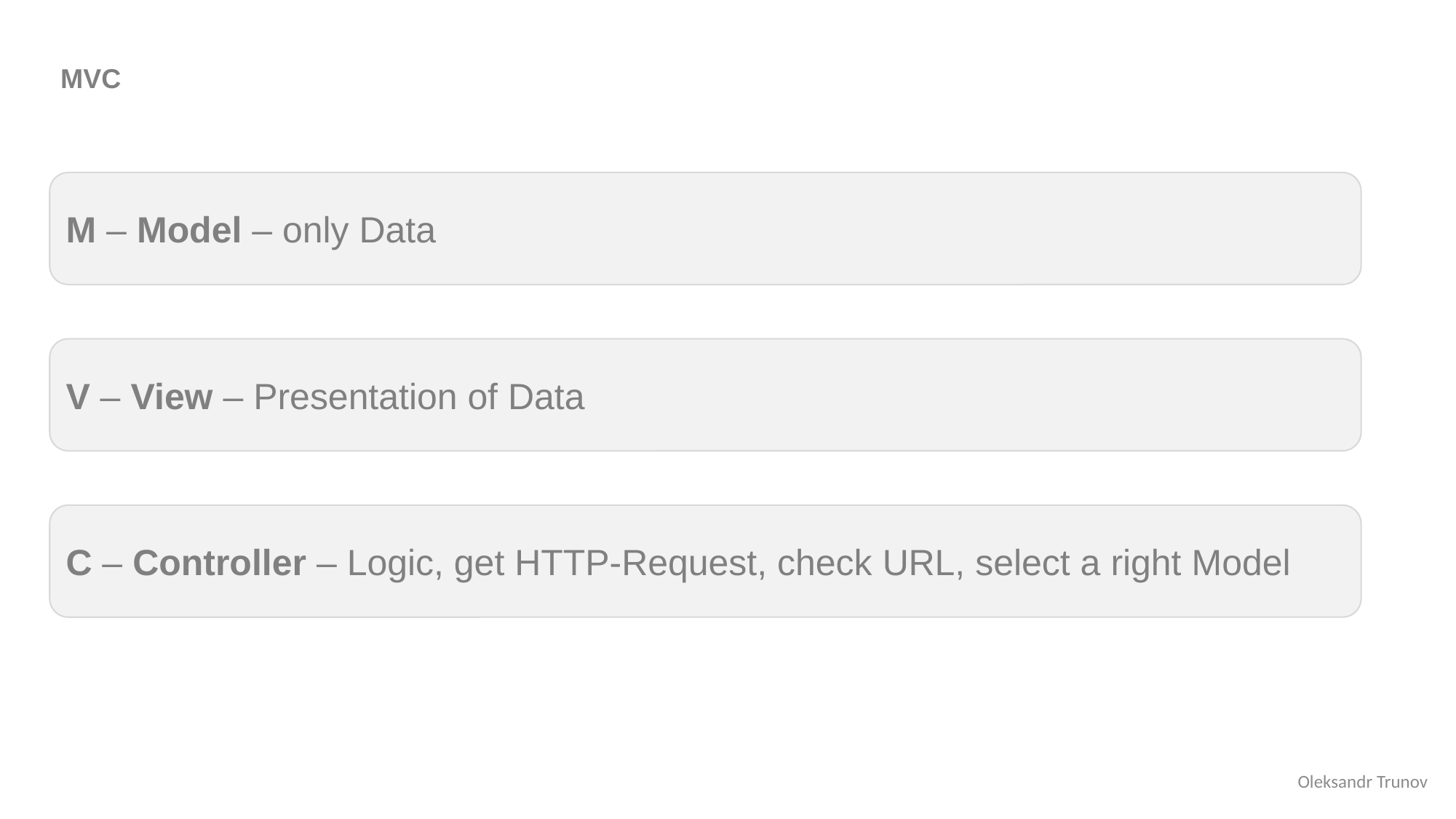

MVC
M – Model – only Data
V – View – Presentation of Data
C – Controller – Logic, get HTTP-Request, check URL, select a right Model
Oleksandr Trunov